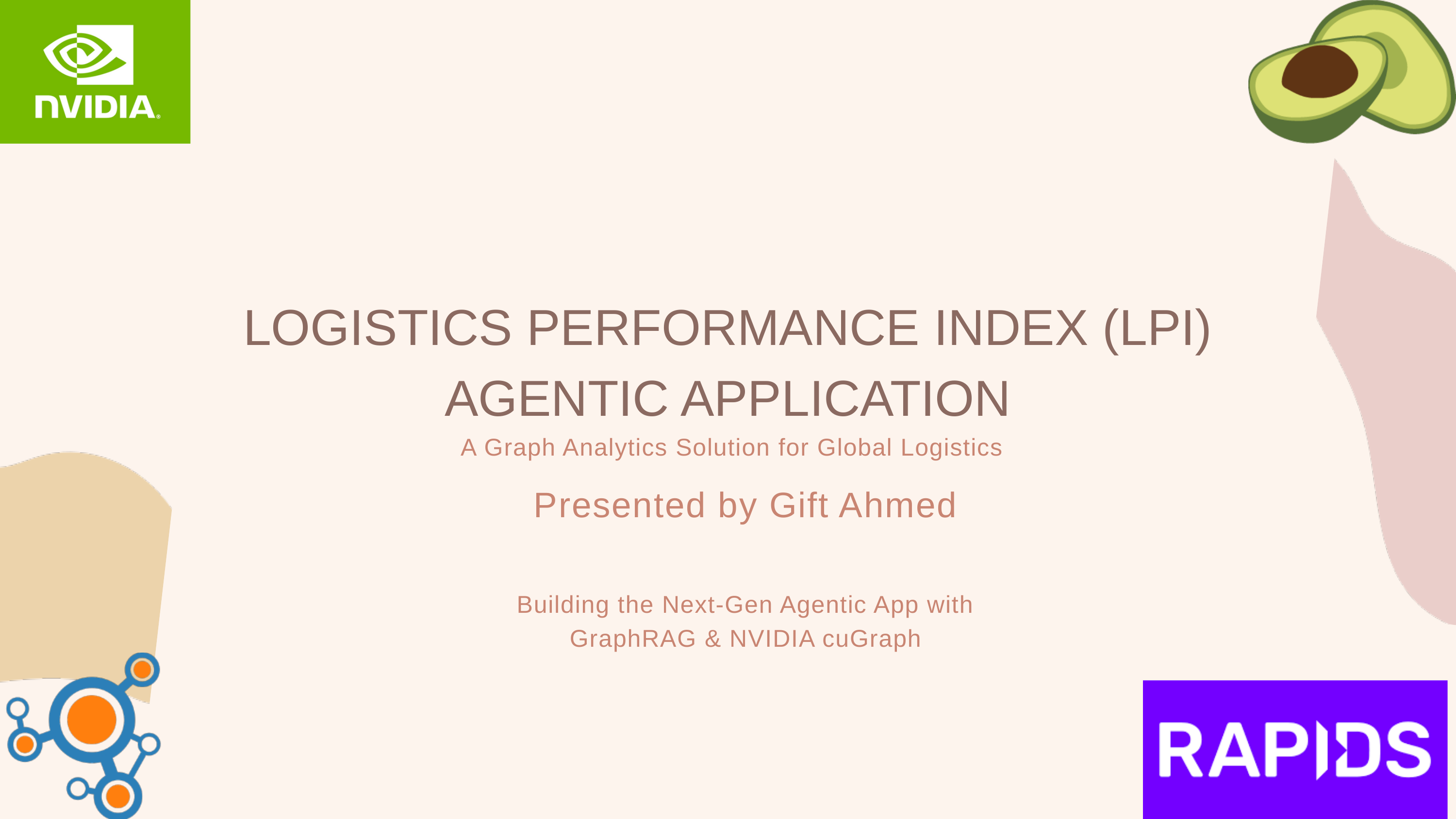

LOGISTICS PERFORMANCE INDEX (LPI) AGENTIC APPLICATION
 A Graph Analytics Solution for Global Logistics
Presented by Gift Ahmed
Building the Next-Gen Agentic App with GraphRAG & NVIDIA cuGraph